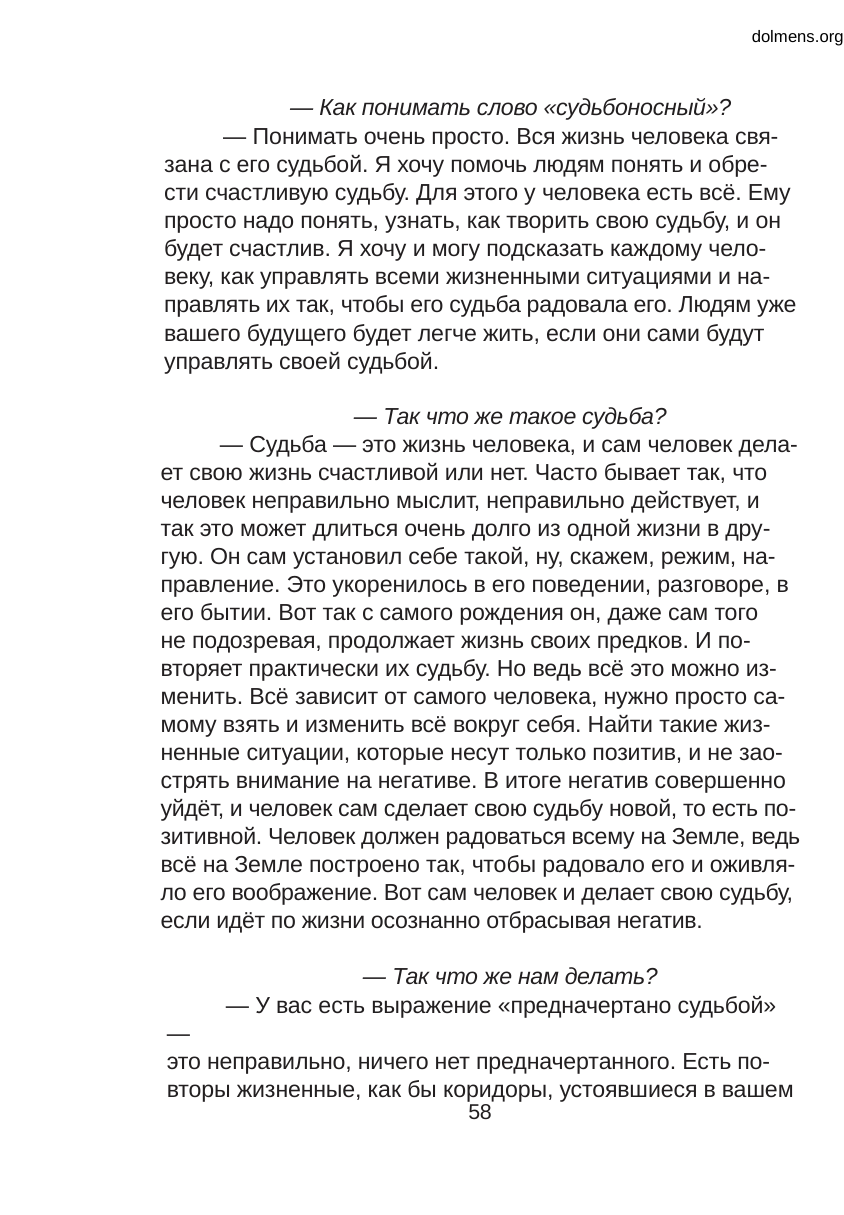

dolmens.org

— Как понимать слово «судьбоносный»?

— Понимать очень просто. Вся жизнь человека свя-
зана с его судьбой. Я хочу помочь людям понять и обре-
сти счастливую судьбу. Для этого у человека есть всё. Ему
просто надо понять, узнать, как творить свою судьбу, и он
будет счастлив. Я хочу и могу подсказать каждому чело-
веку, как управлять всеми жизненными ситуациями и на-
правлять их так, чтобы его судьба радовала его. Людям уже
вашего будущего будет легче жить, если они сами будут
управлять своей судьбой.

— Так что же такое судьба?

— Судьба — это жизнь человека, и сам человек дела-
ет свою жизнь счастливой или нет. Часто бывает так, что
человек неправильно мыслит, неправильно действует, и
так это может длиться очень долго из одной жизни в дру-
гую. Он сам установил себе такой, ну, скажем, режим, на-
правление. Это укоренилось в его поведении, разговоре, в
его бытии. Вот так с самого рождения он, даже сам того
не подозревая, продолжает жизнь своих предков. И по-
вторяет практически их судьбу. Но ведь всё это можно из-
менить. Всё зависит от самого человека, нужно просто са-
мому взять и изменить всё вокруг себя. Найти такие жиз-
ненные ситуации, которые несут только позитив, и не зао-
стрять внимание на негативе. В итоге негатив совершенно
уйдёт, и человек сам сделает свою судьбу новой, то есть по-
зитивной. Человек должен радоваться всему на Земле, ведь
всё на Земле построено так, чтобы радовало его и оживля-
ло его воображение. Вот сам человек и делает свою судьбу,
если идёт по жизни осознанно отбрасывая негатив.

— Так что же нам делать?

— У вас есть выражение «предначертано судьбой» —
это неправильно, ничего нет предначертанного. Есть по-
вторы жизненные, как бы коридоры, устоявшиеся в вашем

58